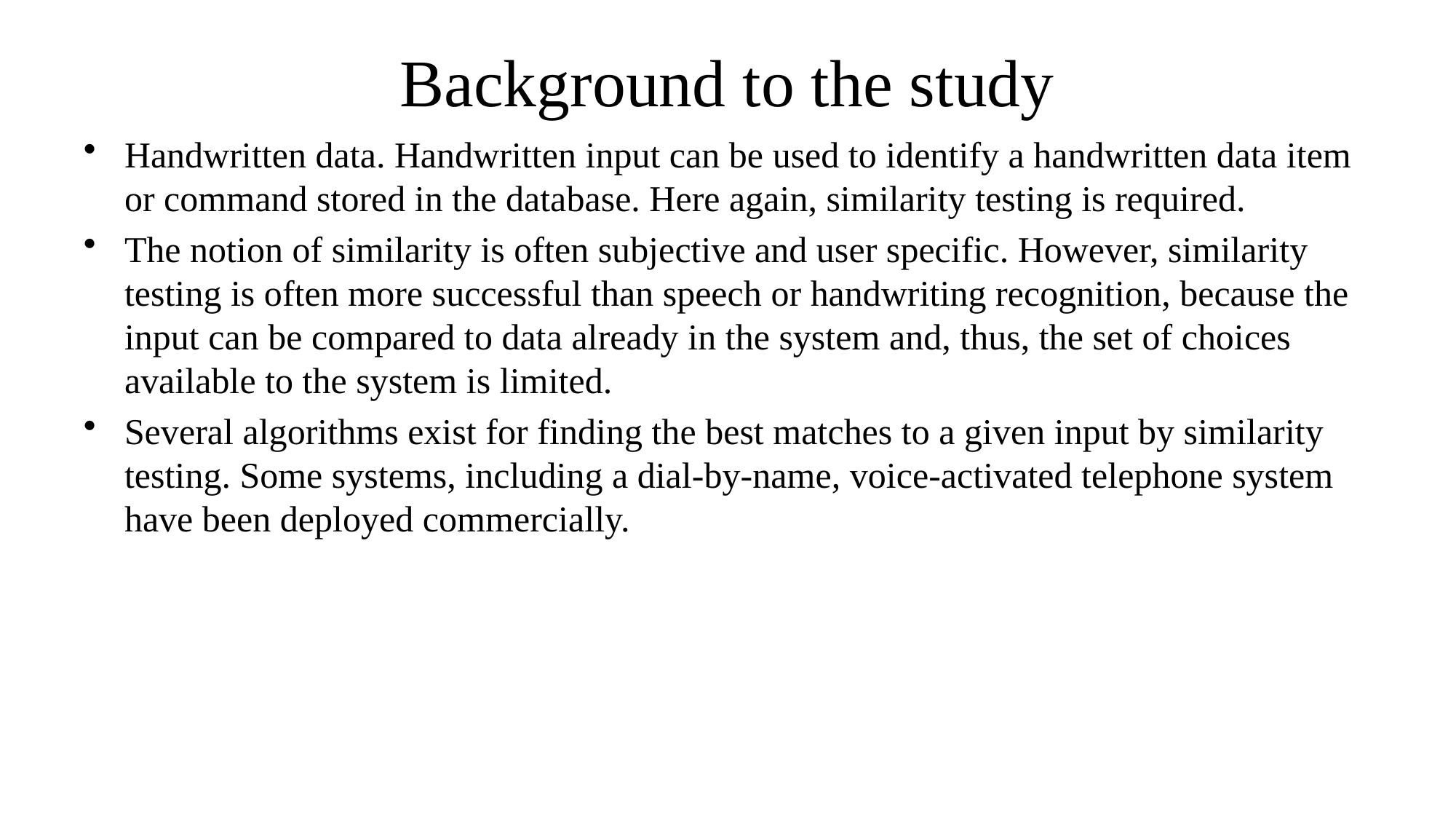

# Background to the study
Handwritten data. Handwritten input can be used to identify a handwritten data item or command stored in the database. Here again, similarity testing is required.
The notion of similarity is often subjective and user specific. However, similarity testing is often more successful than speech or handwriting recognition, because the input can be compared to data already in the system and, thus, the set of choices available to the system is limited.
Several algorithms exist for finding the best matches to a given input by similarity testing. Some systems, including a dial-by-name, voice-activated telephone system have been deployed commercially.